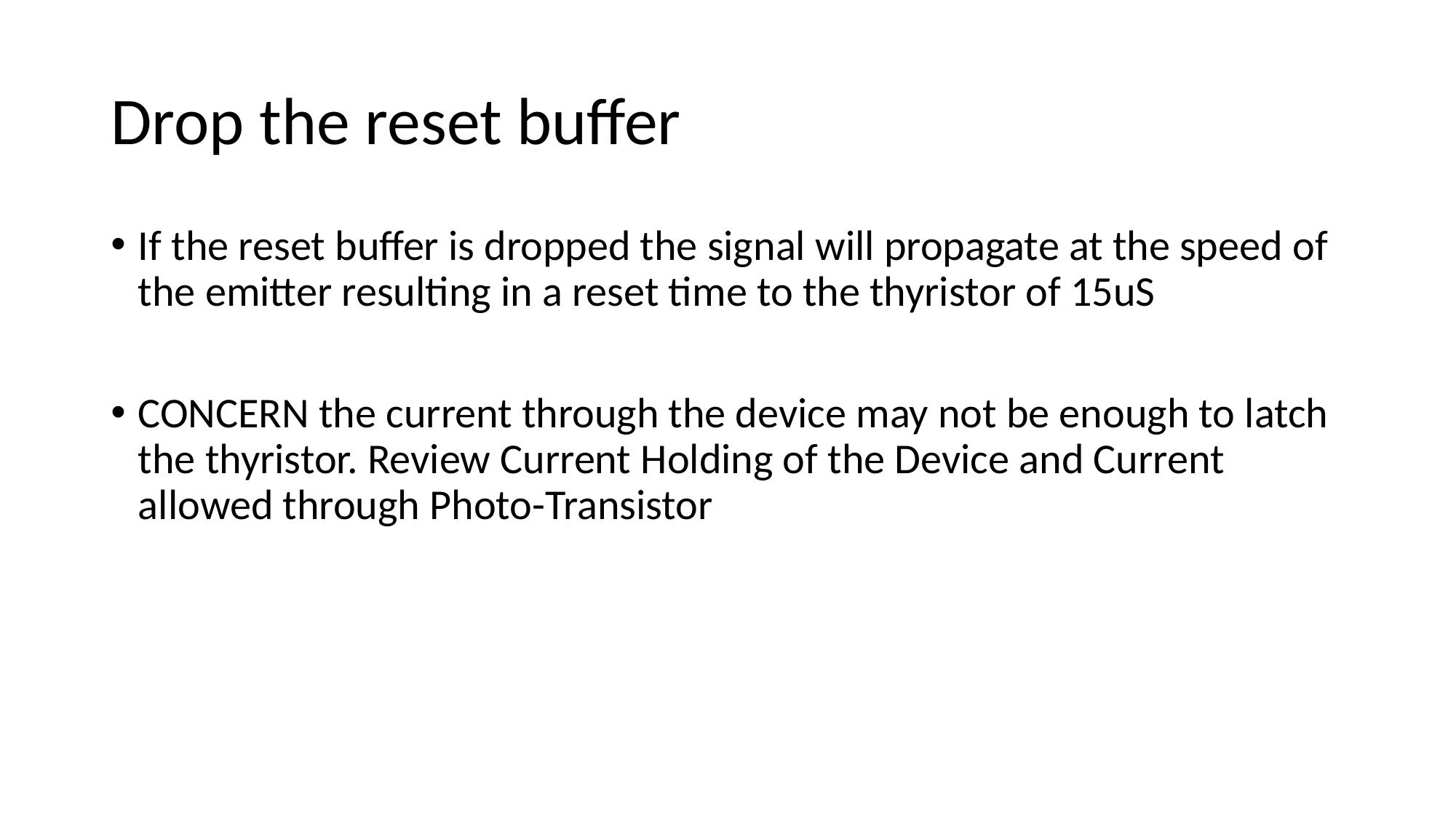

# Drop the reset buffer
If the reset buffer is dropped the signal will propagate at the speed of the emitter resulting in a reset time to the thyristor of 15uS

CONCERN the current through the device may not be enough to latch the thyristor. Review Current Holding of the Device and Current allowed through Photo-Transistor